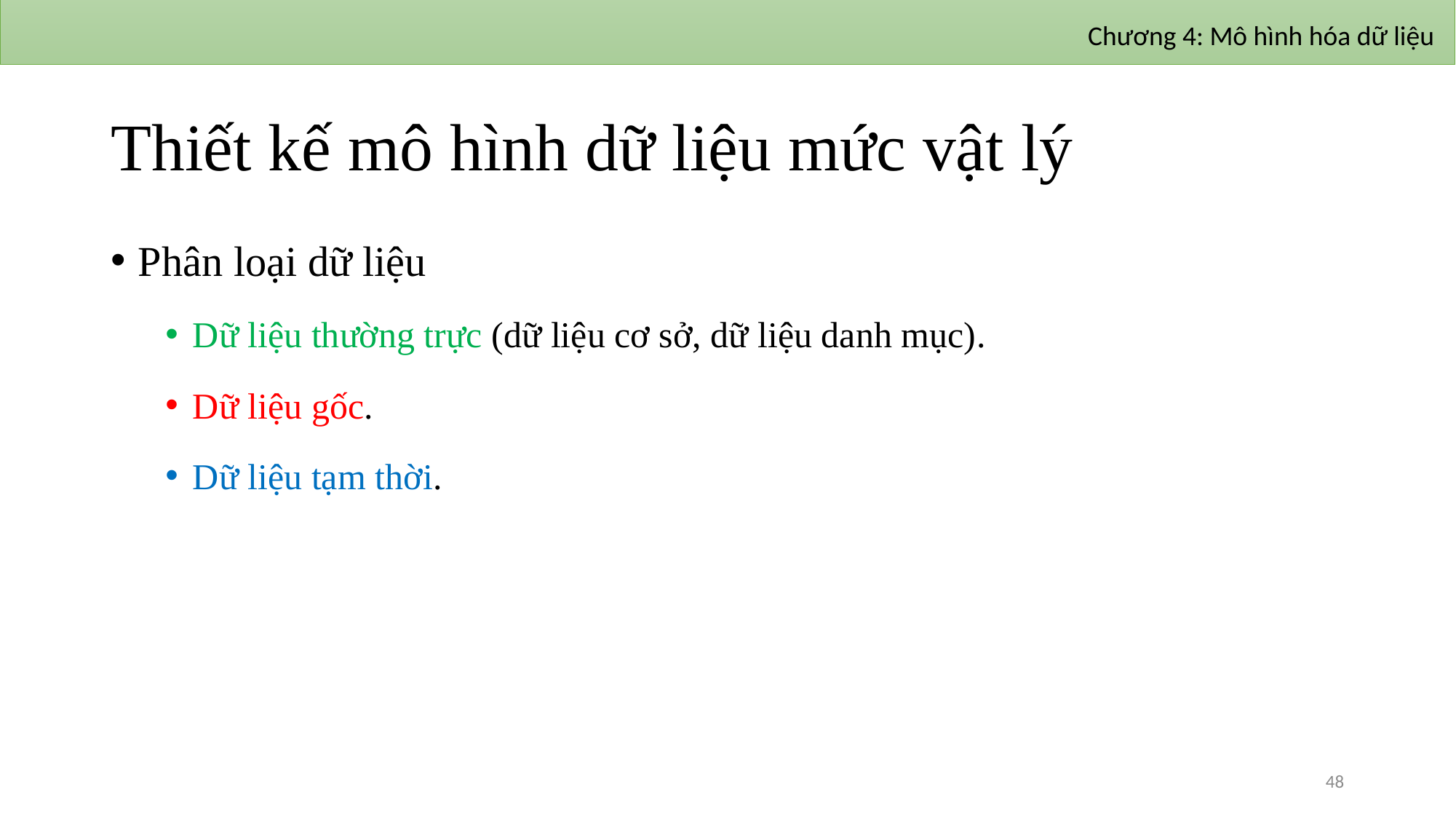

Chương 4: Mô hình hóa dữ liệu
# Thiết kế mô hình dữ liệu mức vật lý
Phân loại dữ liệu
Dữ liệu thường trực (dữ liệu cơ sở, dữ liệu danh mục).
Dữ liệu gốc.
Dữ liệu tạm thời.
48